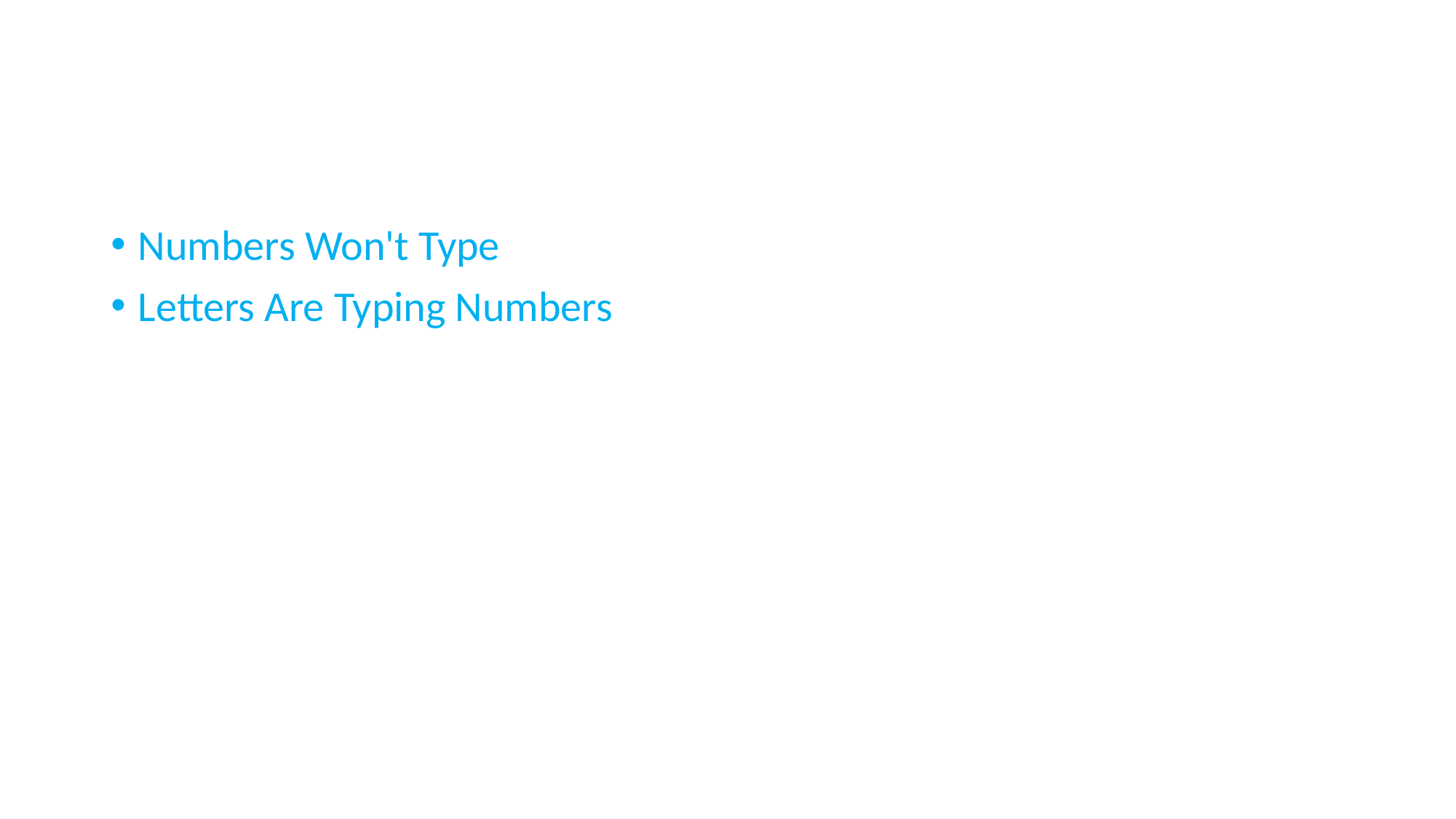

#
Numbers Won't Type
Letters Are Typing Numbers